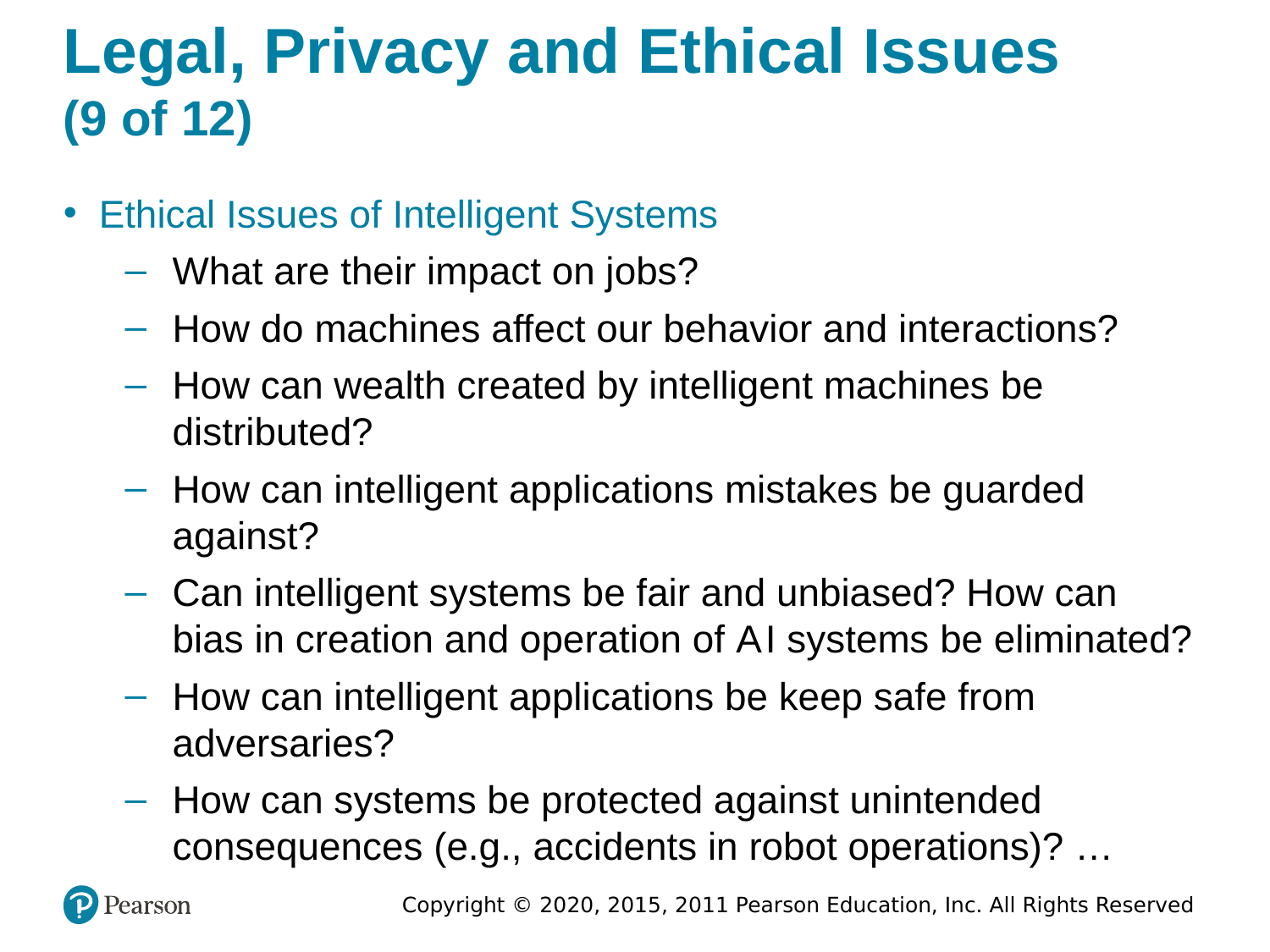

# Legal, Privacy and Ethical Issues      (9 of 12)
Ethical Issues of Intelligent Systems
What are their impact on jobs?
How do machines affect our behavior and interactions?
How can wealth created by intelligent machines be distributed?
How can intelligent applications mistakes be guarded against?
Can intelligent systems be fair and unbiased? How can bias in creation and operation of A I systems be eliminated?
How can intelligent applications be keep safe from adversaries?
How can systems be protected against unintended consequences (e.g., accidents in robot operations)? …